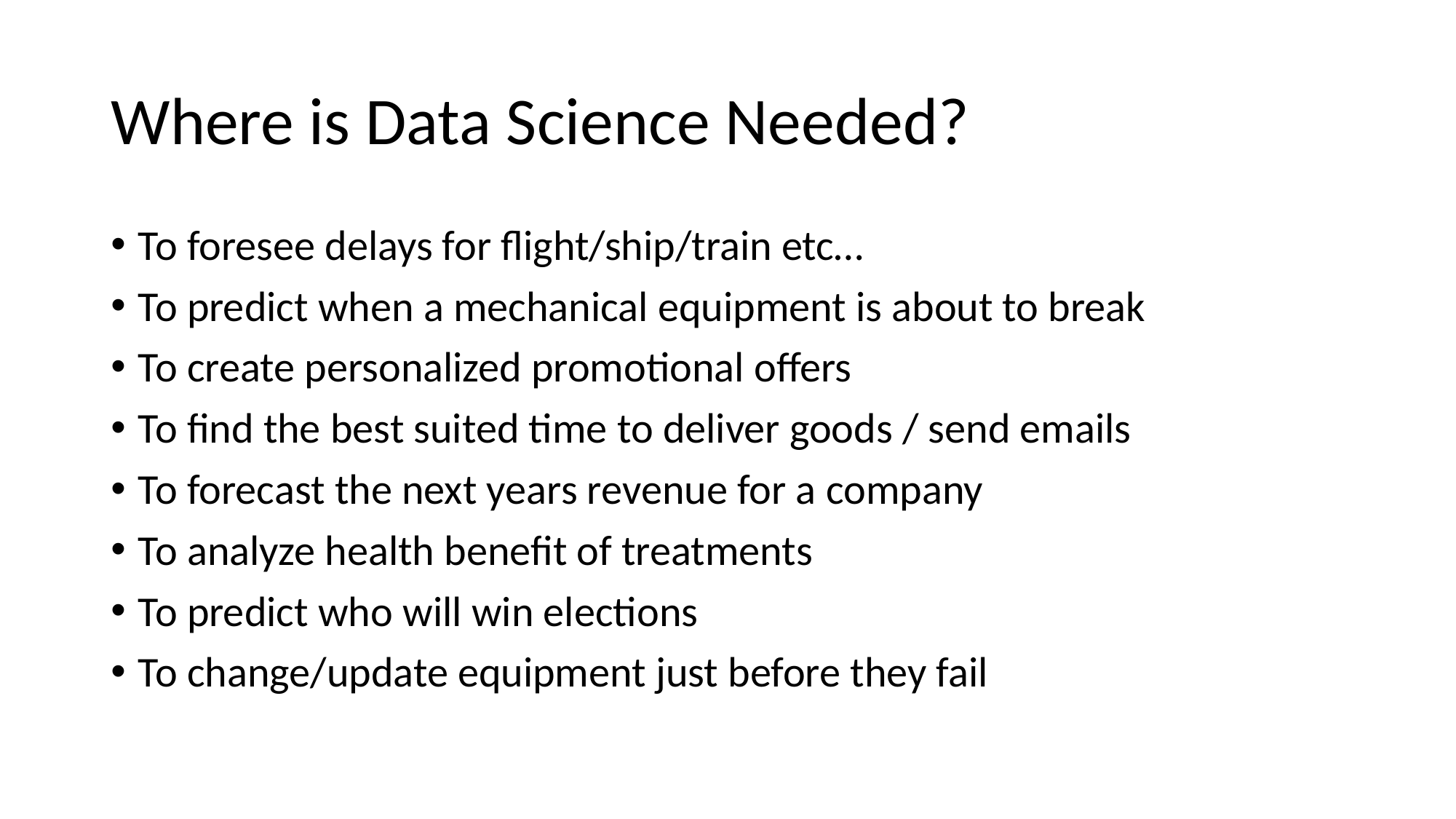

# Where is Data Science Needed?
To foresee delays for flight/ship/train etc…
To predict when a mechanical equipment is about to break
To create personalized promotional offers
To find the best suited time to deliver goods / send emails
To forecast the next years revenue for a company
To analyze health benefit of treatments
To predict who will win elections
To change/update equipment just before they fail